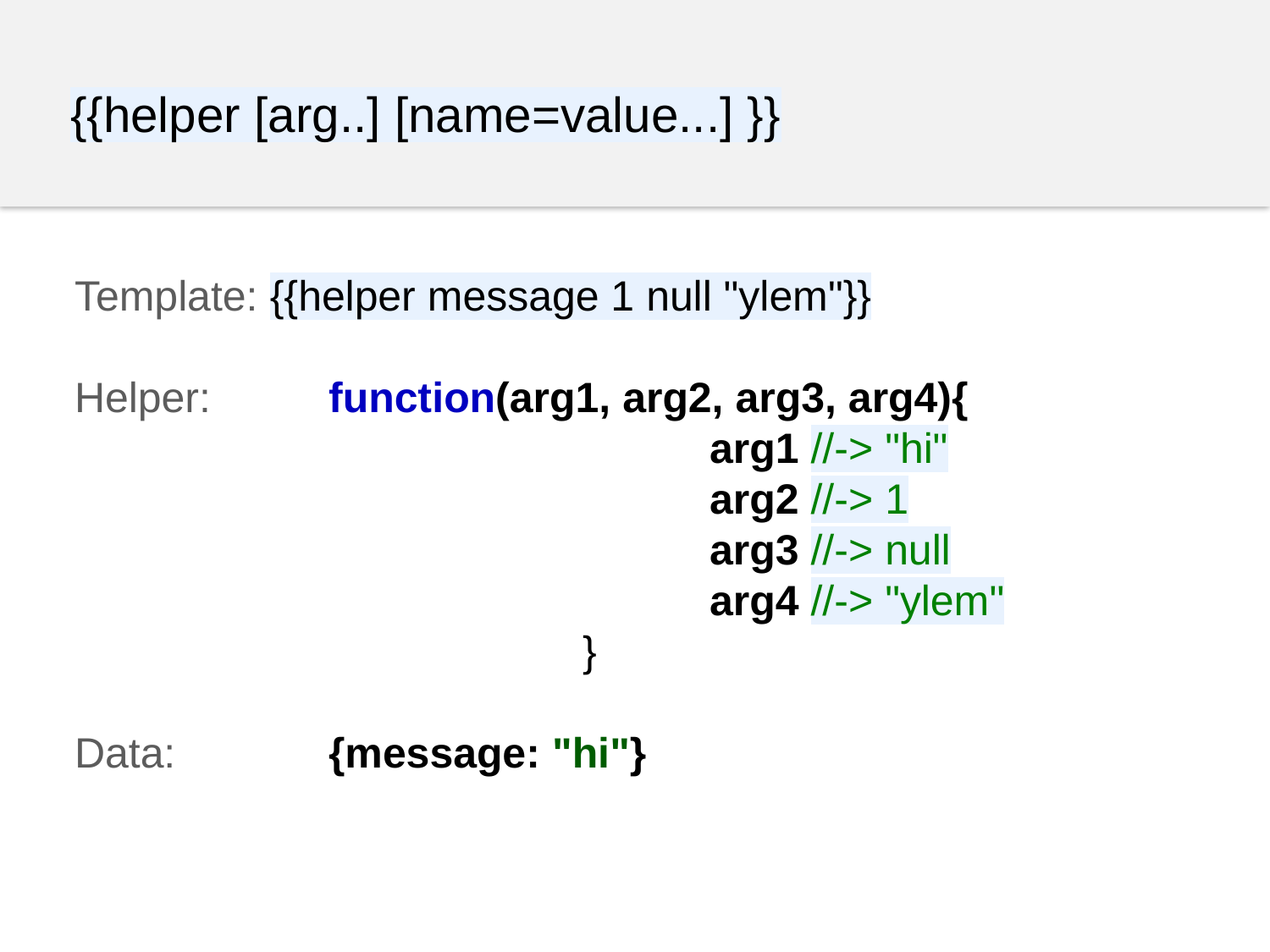

{{helper [arg..] [name=value...] }}
Template: {{helper message 1 null "ylem"}}

Helper: 	function(arg1, arg2, arg3, arg4){
					arg1 //-> "hi"
					arg2 //-> 1
					arg3 //-> null
					arg4 //-> "ylem"
				}

Data: 		{message: "hi"}